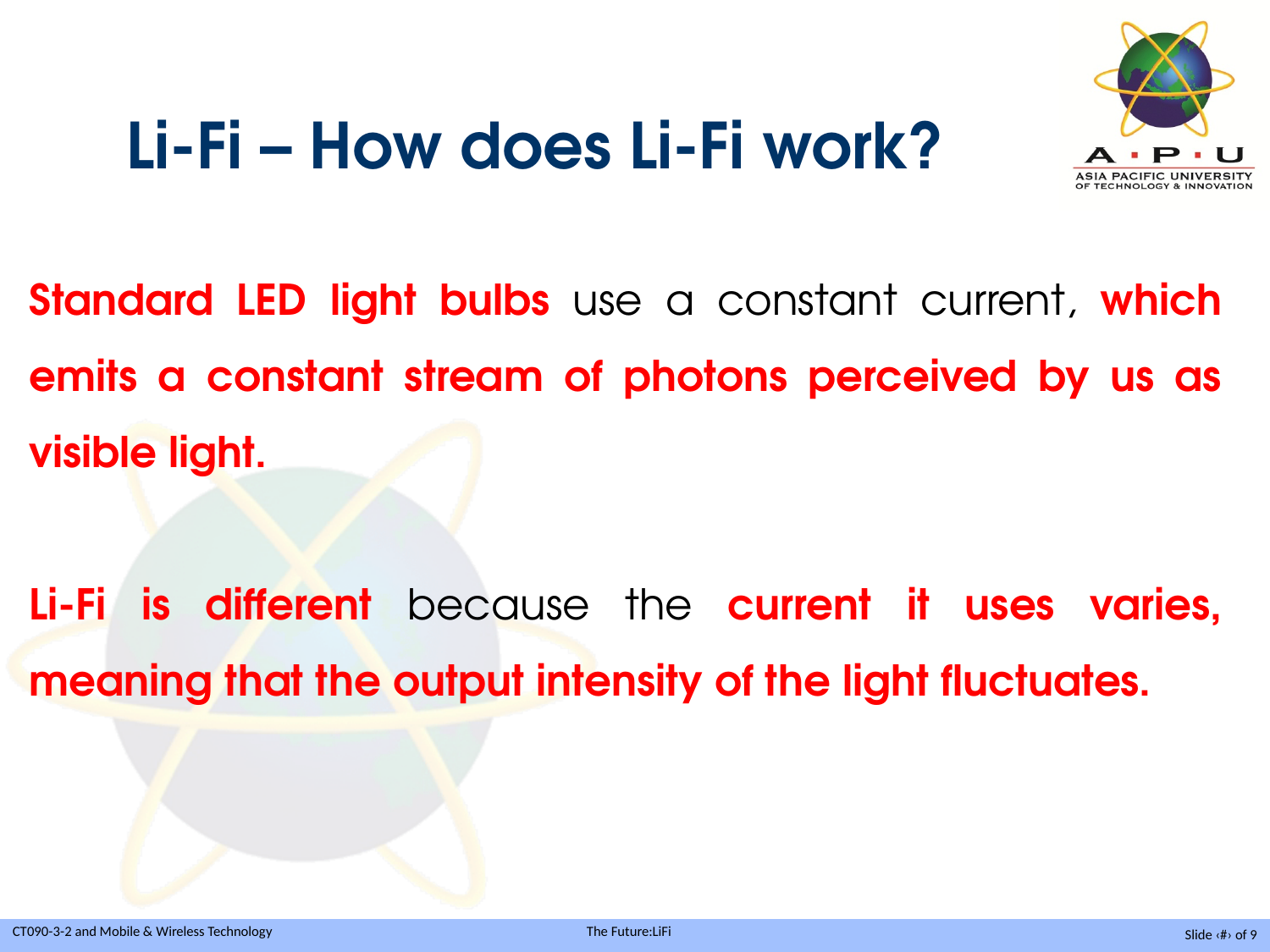

Li-Fi – How does Li-Fi work?

Standard LED light bulbs use a constant current, which emits a constant stream of photons perceived by us as visible light.

Li-Fi is different because the current it uses varies, meaning that the output intensity of the light fluctuates.

Slide ‹#› of 9